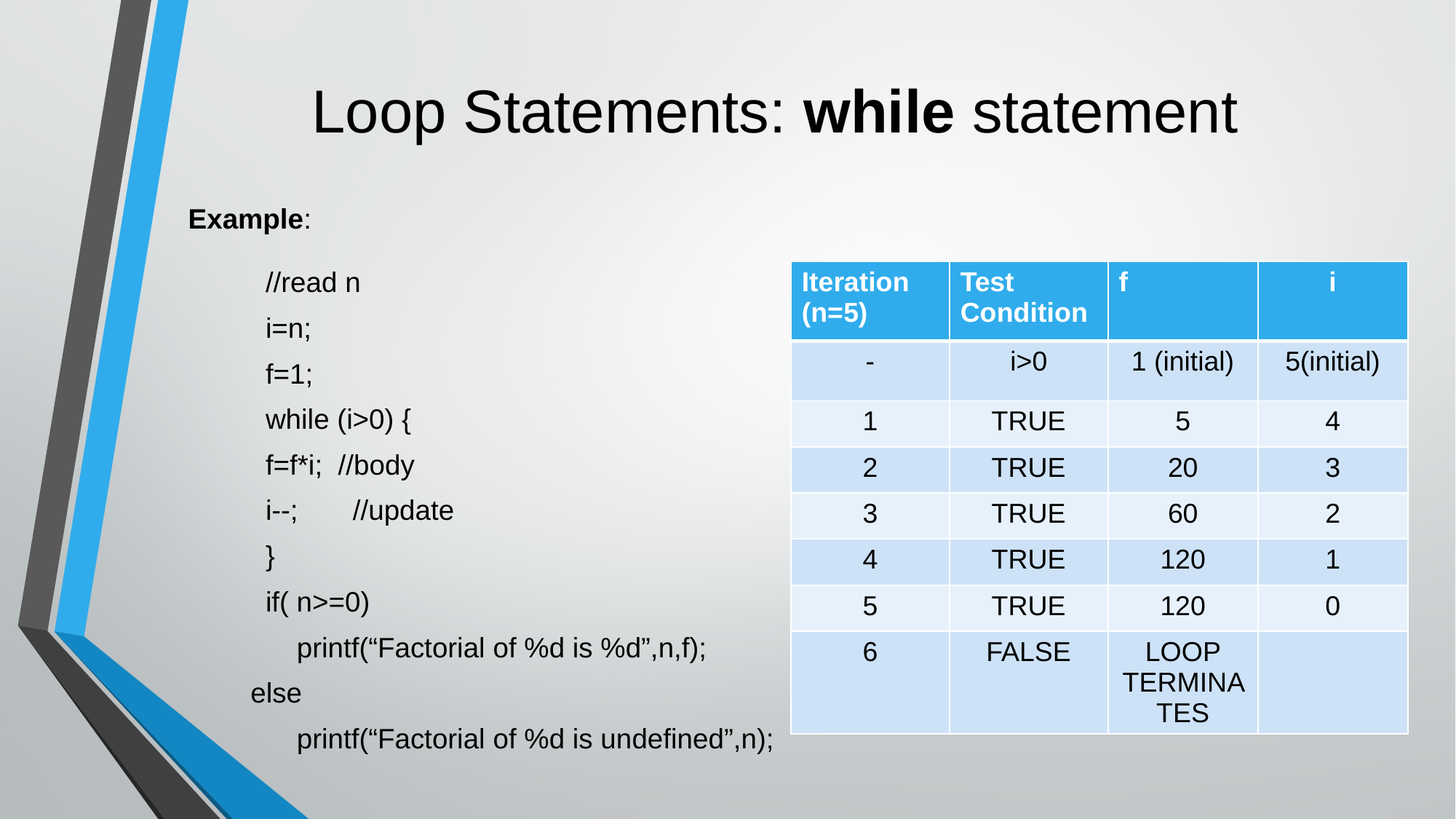

# Loop Statements: while statement
Example:
	//read n
	i=n;
	f=1;
	while (i>0) {
			f=f*i;  //body
			i--;       //update
	}
	if( n>=0)
	    printf(“Factorial of %d is %d”,n,f);
        else
	    printf(“Factorial of %d is undefined”,n);

| Iteration (n=5) | Test Condition | f | i |
| --- | --- | --- | --- |
| - | i>0 | 1 (initial) | 5(initial) |
| 1 | TRUE | 5 | 4 |
| 2 | TRUE | 20 | 3 |
| 3 | TRUE | 60 | 2 |
| 4 | TRUE | 120 | 1 |
| 5 | TRUE | 120 | 0 |
| 6 | FALSE | LOOP TERMINATES |  |